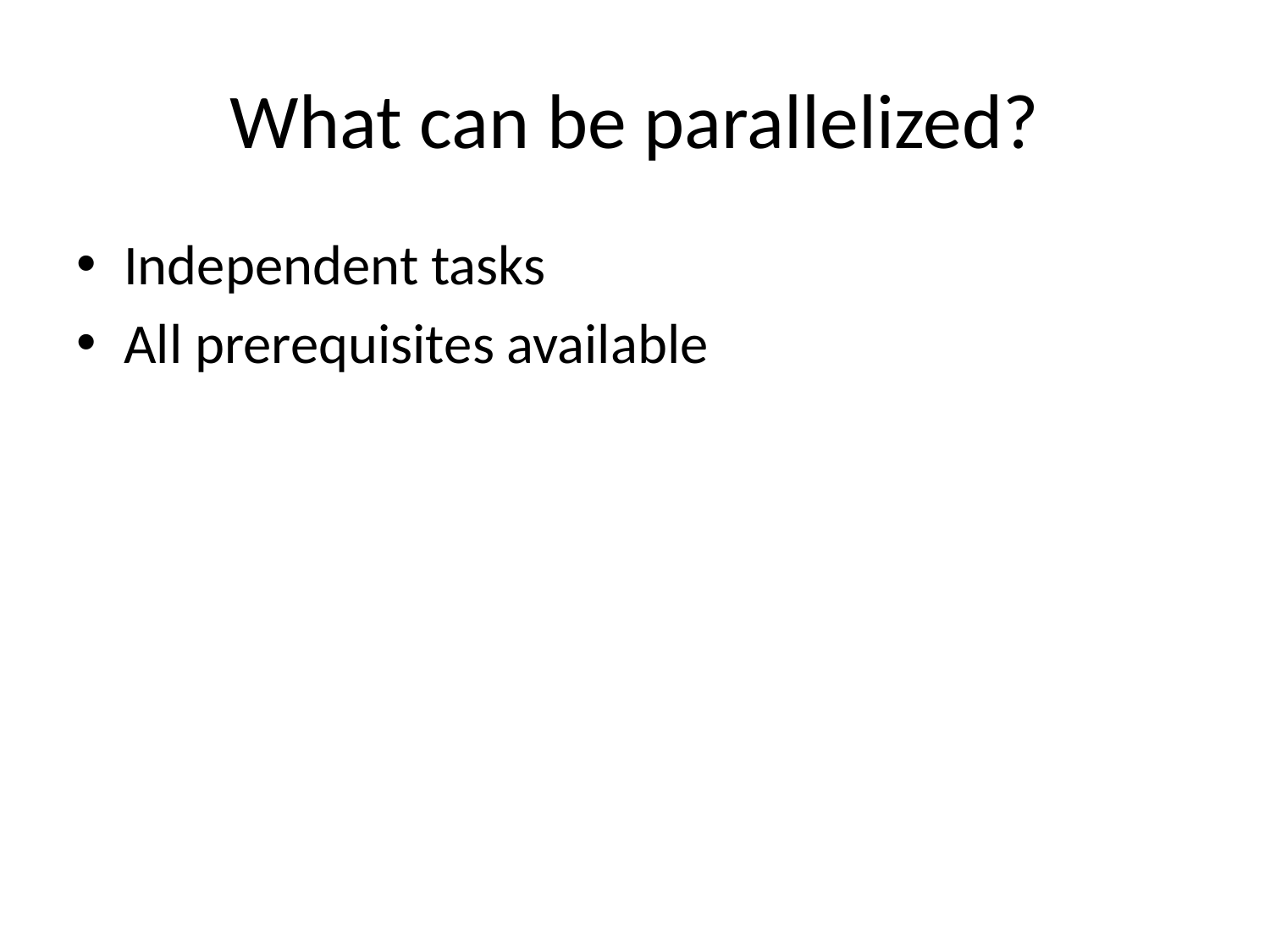

# What can be parallelized?
Independent tasks
All prerequisites available